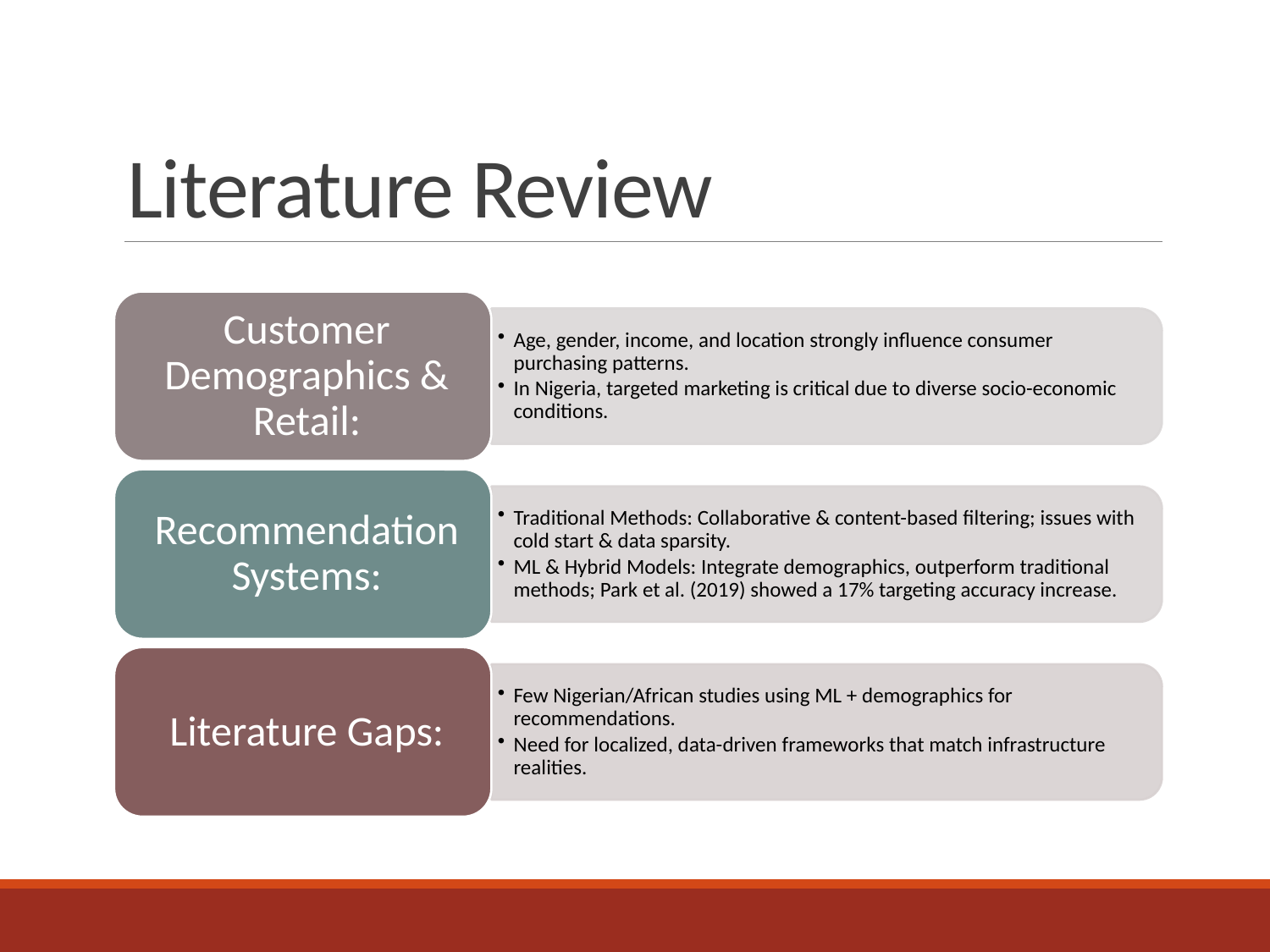

# Literature Review
Age, gender, income, and location strongly influence consumer purchasing patterns.
In Nigeria, targeted marketing is critical due to diverse socio-economic conditions.
Customer Demographics & Retail:
Traditional Methods: Collaborative & content-based filtering; issues with cold start & data sparsity.
ML & Hybrid Models: Integrate demographics, outperform traditional methods; Park et al. (2019) showed a 17% targeting accuracy increase.
Recommendation Systems:
Few Nigerian/African studies using ML + demographics for recommendations.
Need for localized, data-driven frameworks that match infrastructure realities.
Literature Gaps: